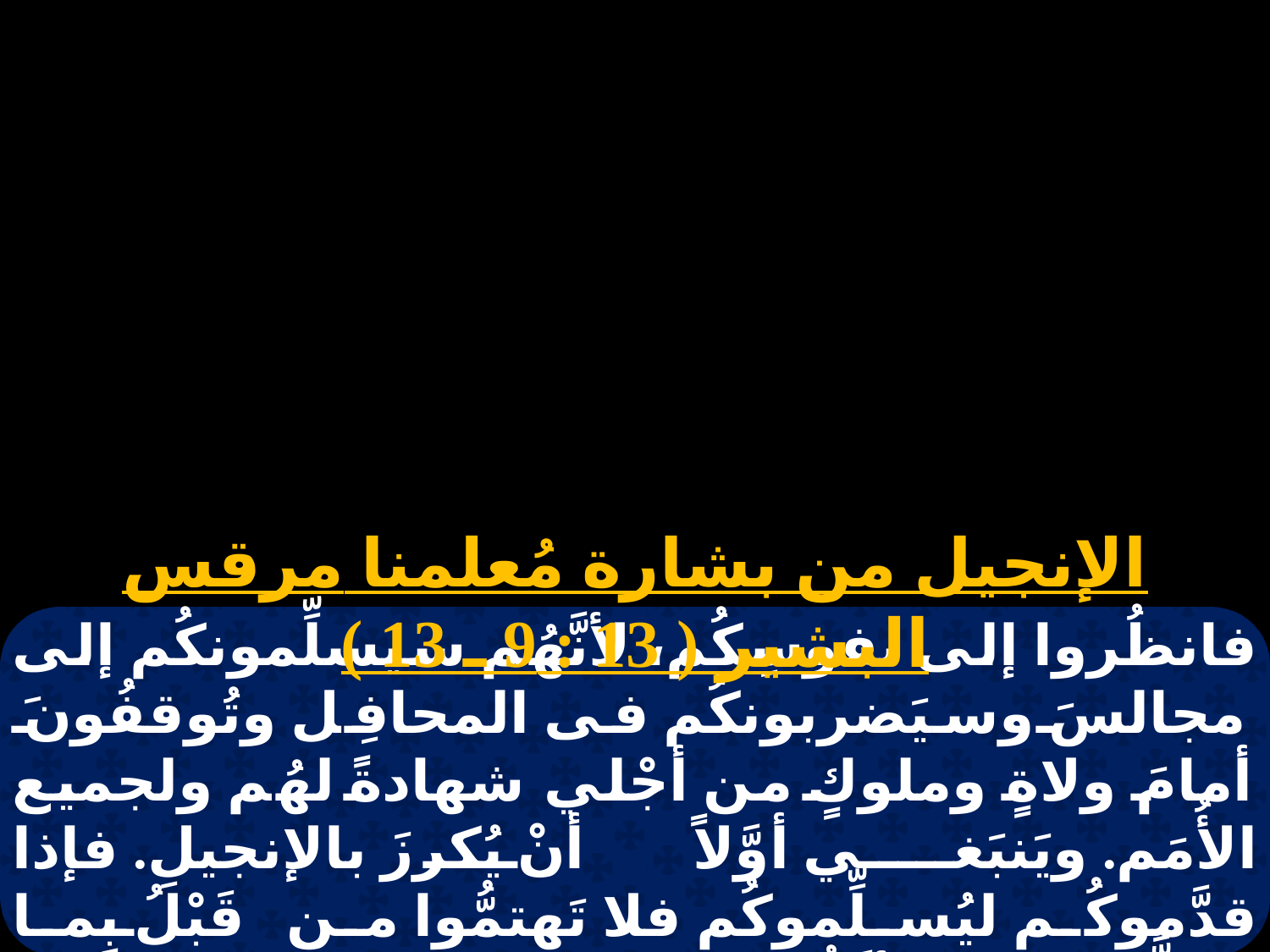

الإنجيل من بشارة مُعلمنا مرقس البشير ( 13 : 9 ـ 13 )
فانظُروا إلى نفوسِكُم، لأنَّهُم سيسلِّمونكُم إلى مجالسَ وسيَضربونكُم فى المحافِل وتُوقفُونَ أمامَ ولاةٍ وملوكٍ من أجْلي شهادةً لهُم ولجميع الأُمَم. ويَنبَغي أوَّلاً أنْ يُكرزَ بالإنجيلِ. فإذا قدَّموكُم ليُسلِّموكُم فلا تَهتمُّوا من قَبْلُ بِما تتكلَّمونَ به، لأنَّكُم تُعطونَ فى تِلكَ السَّاعـةِ ما تتكلَّمـونَ به، لأنَّ لستُم أنتُم المُتكلِّمينَ بَل الرُّوحُ القُدسُ.